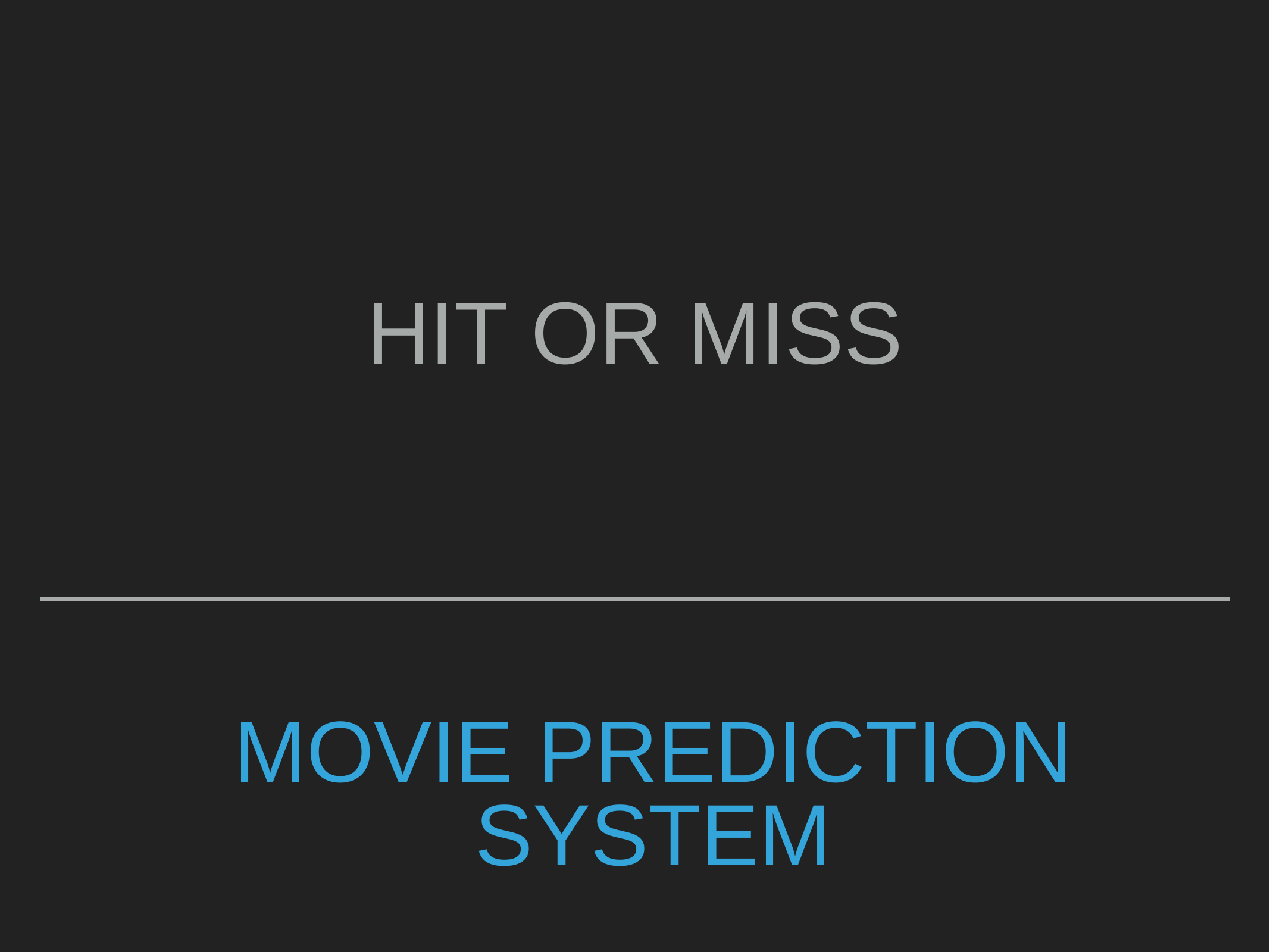

Hit or Miss
# Movie prediction system